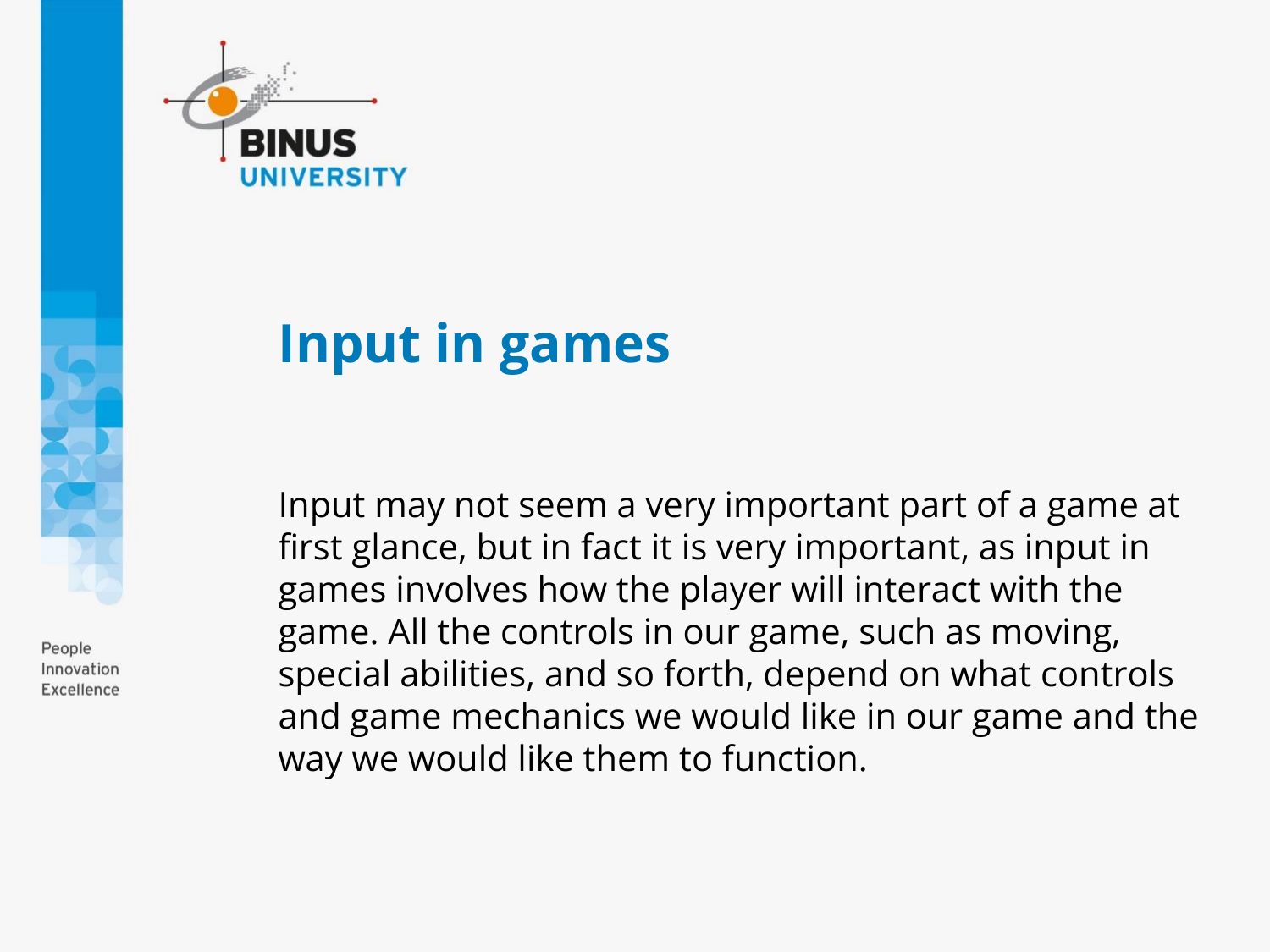

# Input in games

Input may not seem a very important part of a game at first glance, but in fact it is very important, as input in games involves how the player will interact with the game. All the controls in our game, such as moving, special abilities, and so forth, depend on what controls and game mechanics we would like in our game and the way we would like them to function.